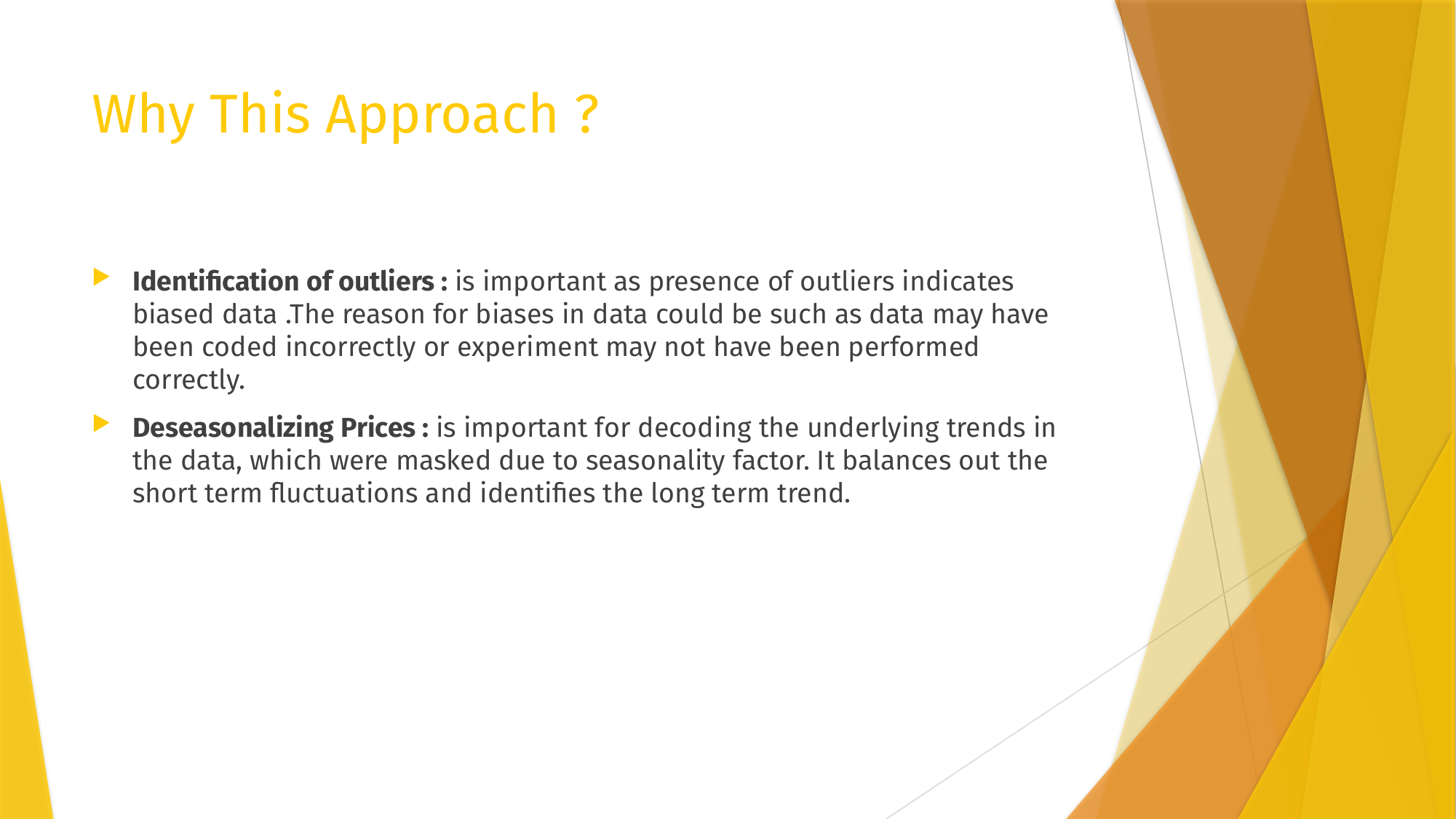

# Why This Approach ?
Identification of outliers : is important as presence of outliers indicates biased data .The reason for biases in data could be such as data may have been coded incorrectly or experiment may not have been performed correctly.
Deseasonalizing Prices : is important for decoding the underlying trends in the data, which were masked due to seasonality factor. It balances out the short term fluctuations and identifies the long term trend.